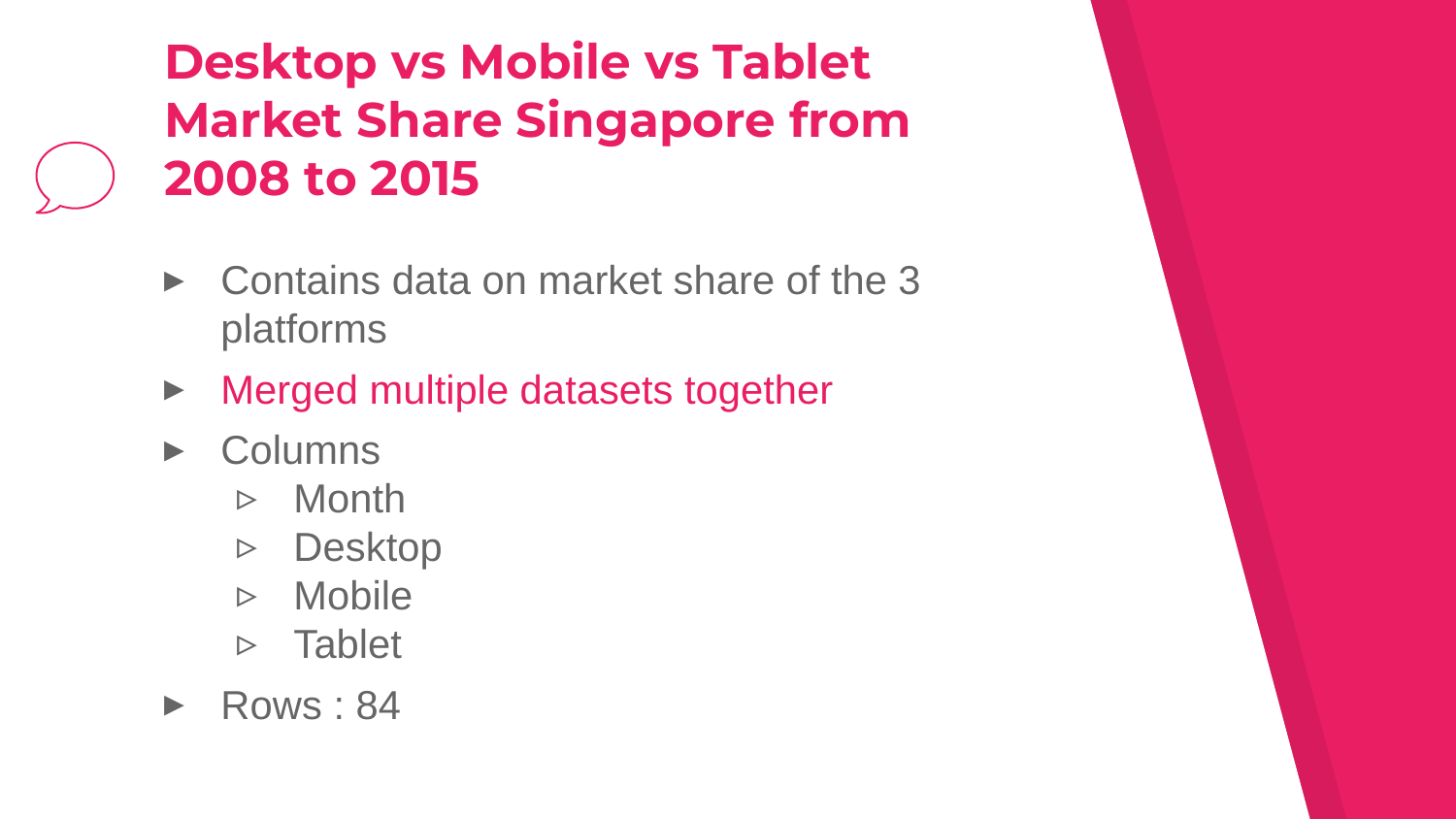

# Desktop vs Mobile vs Tablet Market Share Singapore from 2008 to 2015

Contains data on market share of the 3 platforms
Merged multiple datasets together
Columns
Month
Desktop
Mobile
Tablet
Rows : 84